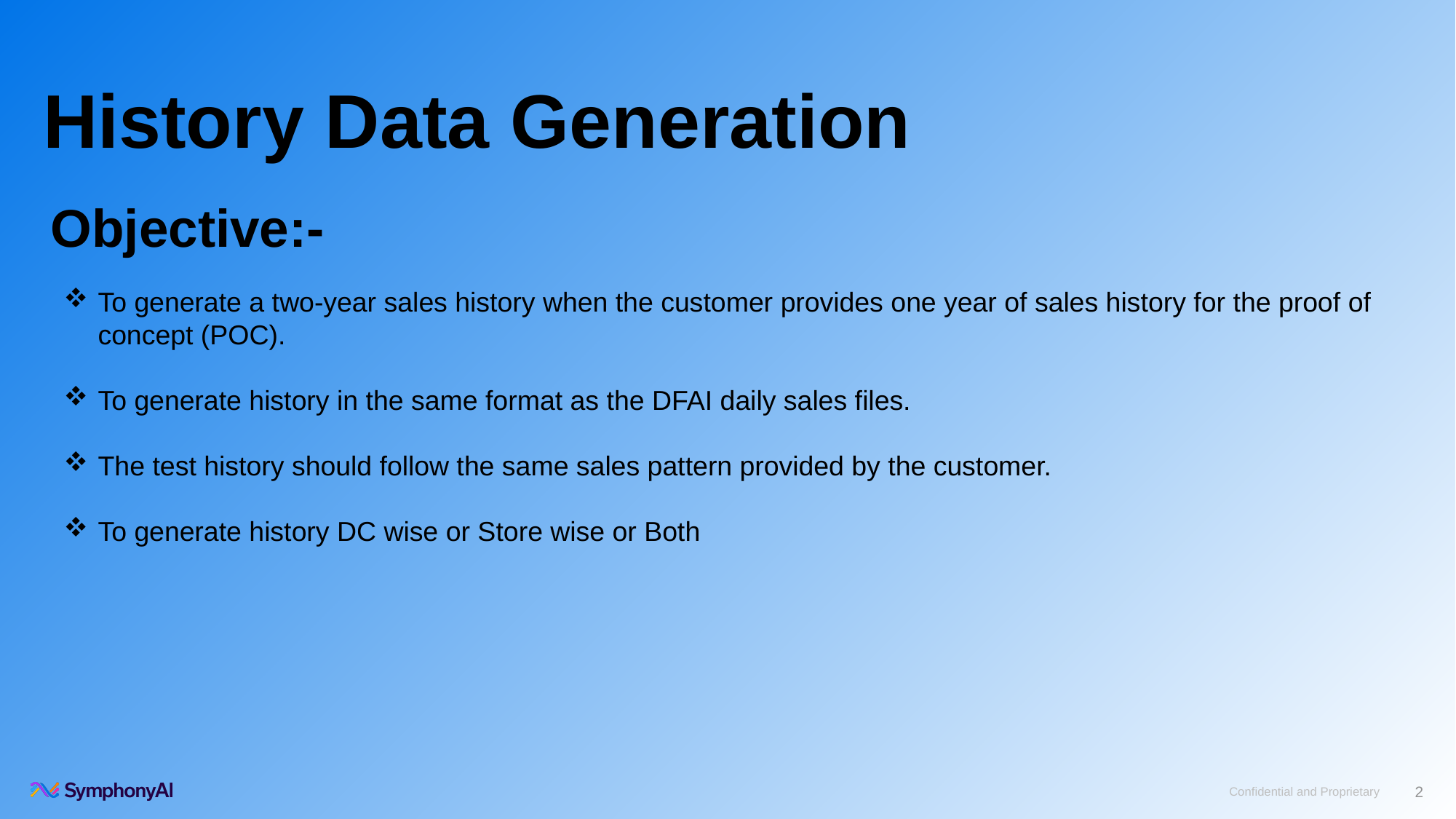

# History Data Generation
Objective:-
To generate a two-year sales history when the customer provides one year of sales history for the proof of concept (POC).

To generate history in the same format as the DFAI daily sales files.

The test history should follow the same sales pattern provided by the customer.

To generate history DC wise or Store wise or Both
2